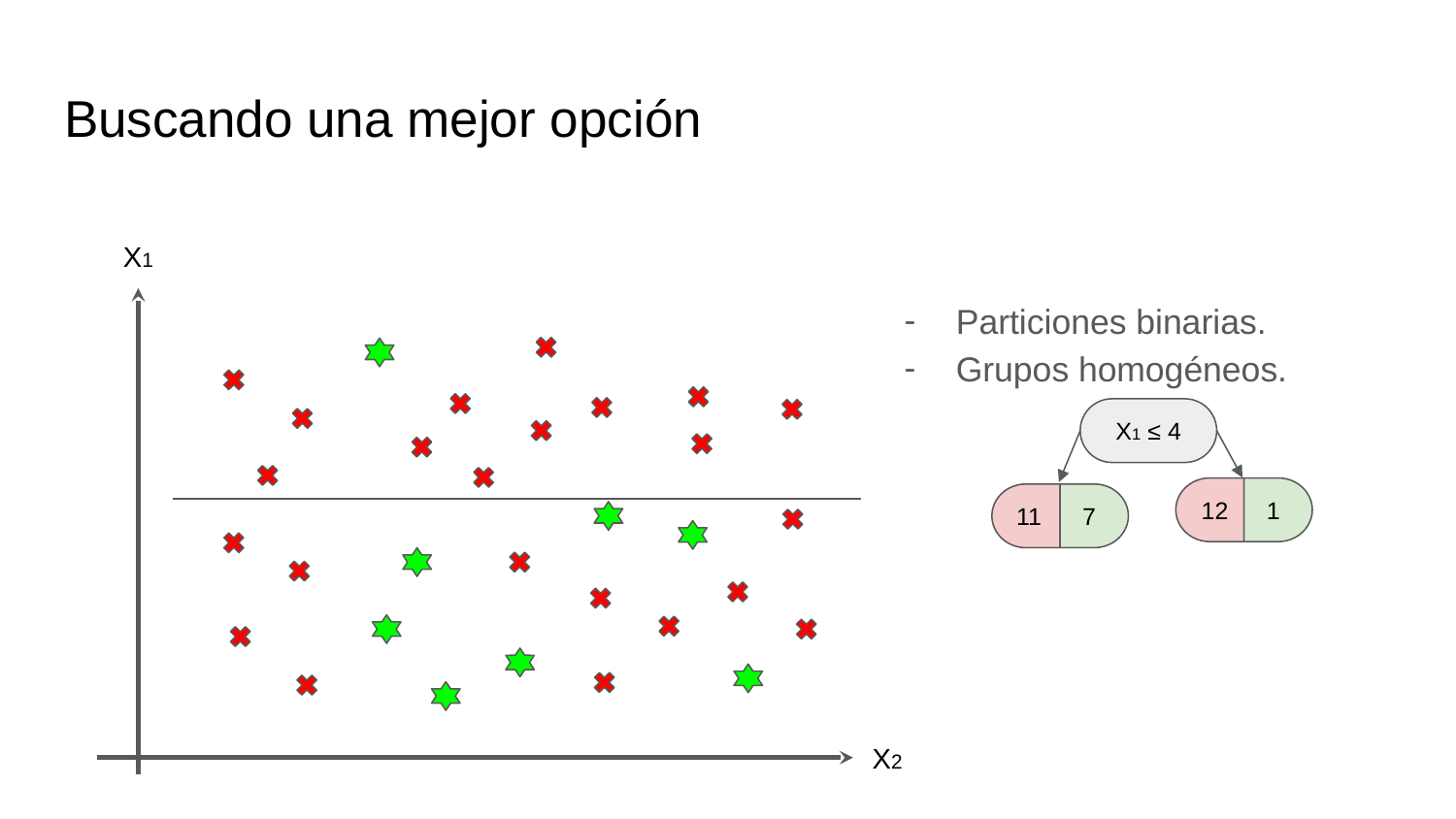

# Buscando una mejor opción
X1
Particiones binarias.
Grupos homogéneos.

X1 ≤ 4

12
1
11
7

X2